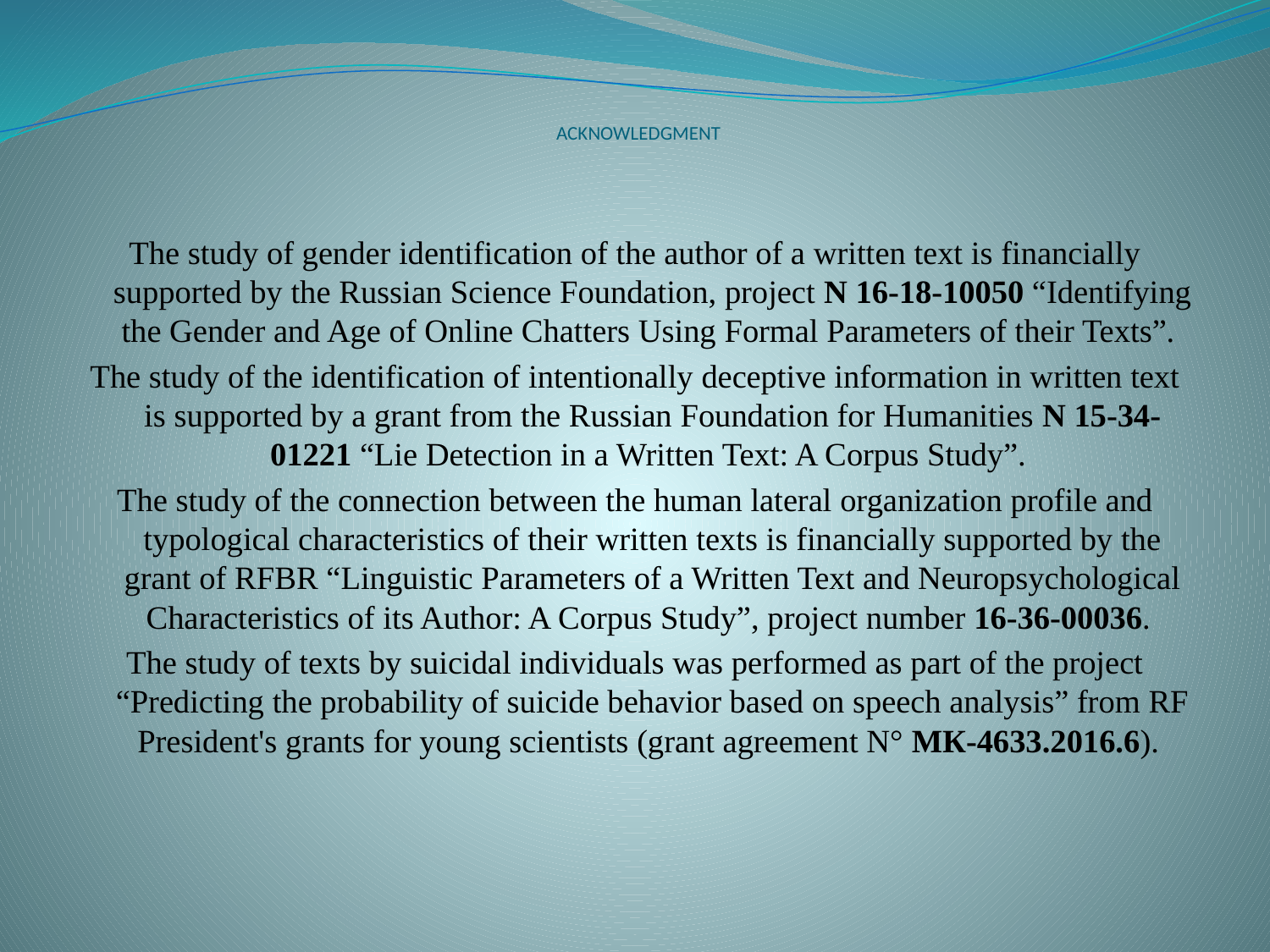

# Acknowledgment

The study of gender identification of the author of a written text is financially supported by the Russian Science Foundation, project N 16-18-10050 “Identifying the Gender and Age of Online Chatters Using Formal Parameters of their Texts”.
The study of the identification of intentionally deceptive information in written text is supported by a grant from the Russian Foundation for Humanities N 15-34-01221 “Lie Detection in a Written Text: A Corpus Study”.
The study of the connection between the human lateral organization profile and typological characteristics of their written texts is financially supported by the grant of RFBR “Linguistic Parameters of a Written Text and Neuropsychological Characteristics of its Author: A Corpus Study”, project number 16-36-00036.
The study of texts by suicidal individuals was performed as part of the project “Predicting the probability of suicide behavior based on speech analysis” from RF President's grants for young scientists (grant agreement N° МК-4633.2016.6).